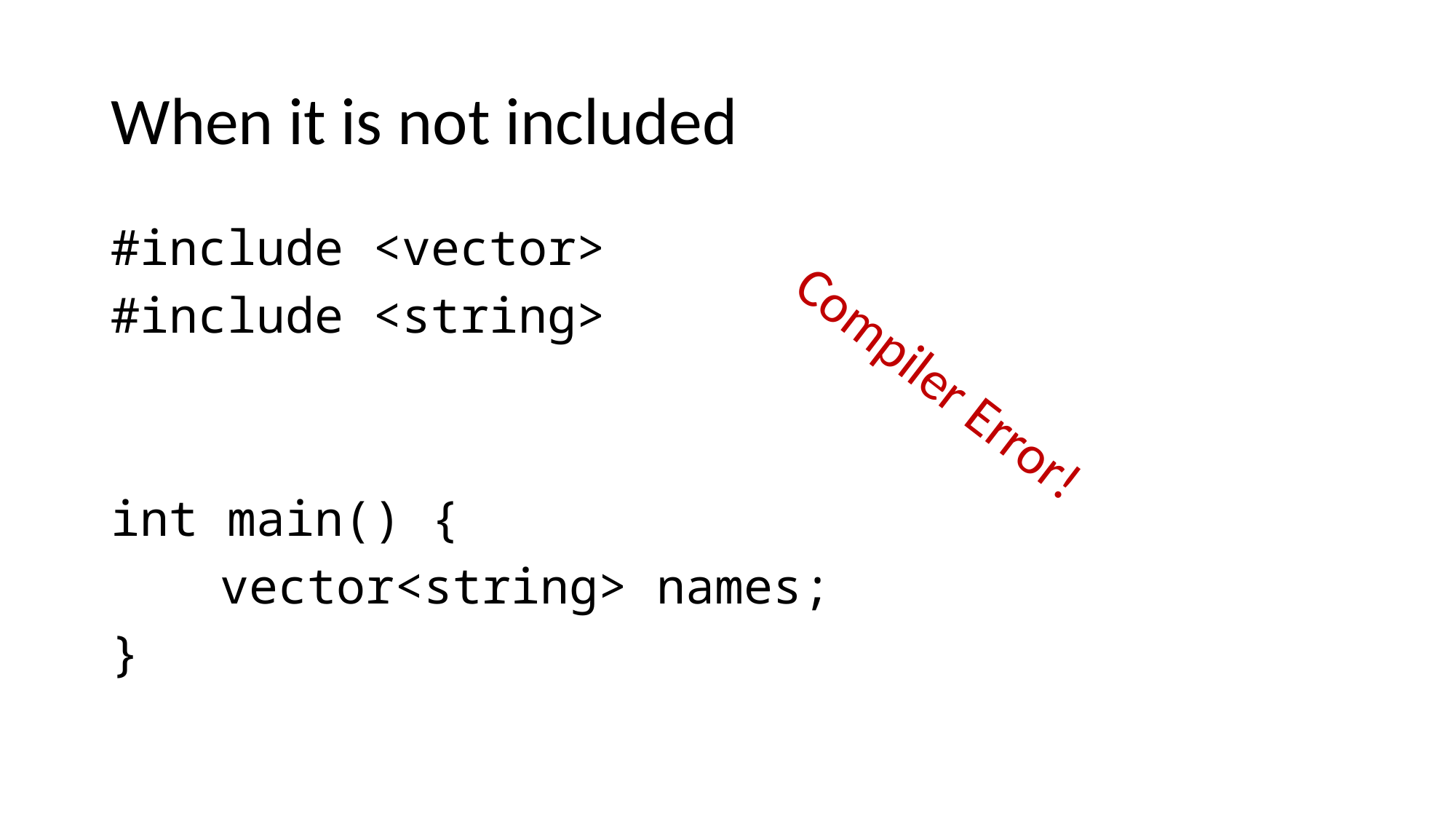

# When it is not included
#include <vector>
#include <string>

int main() {
	vector<string> names;
}
Compiler Error!